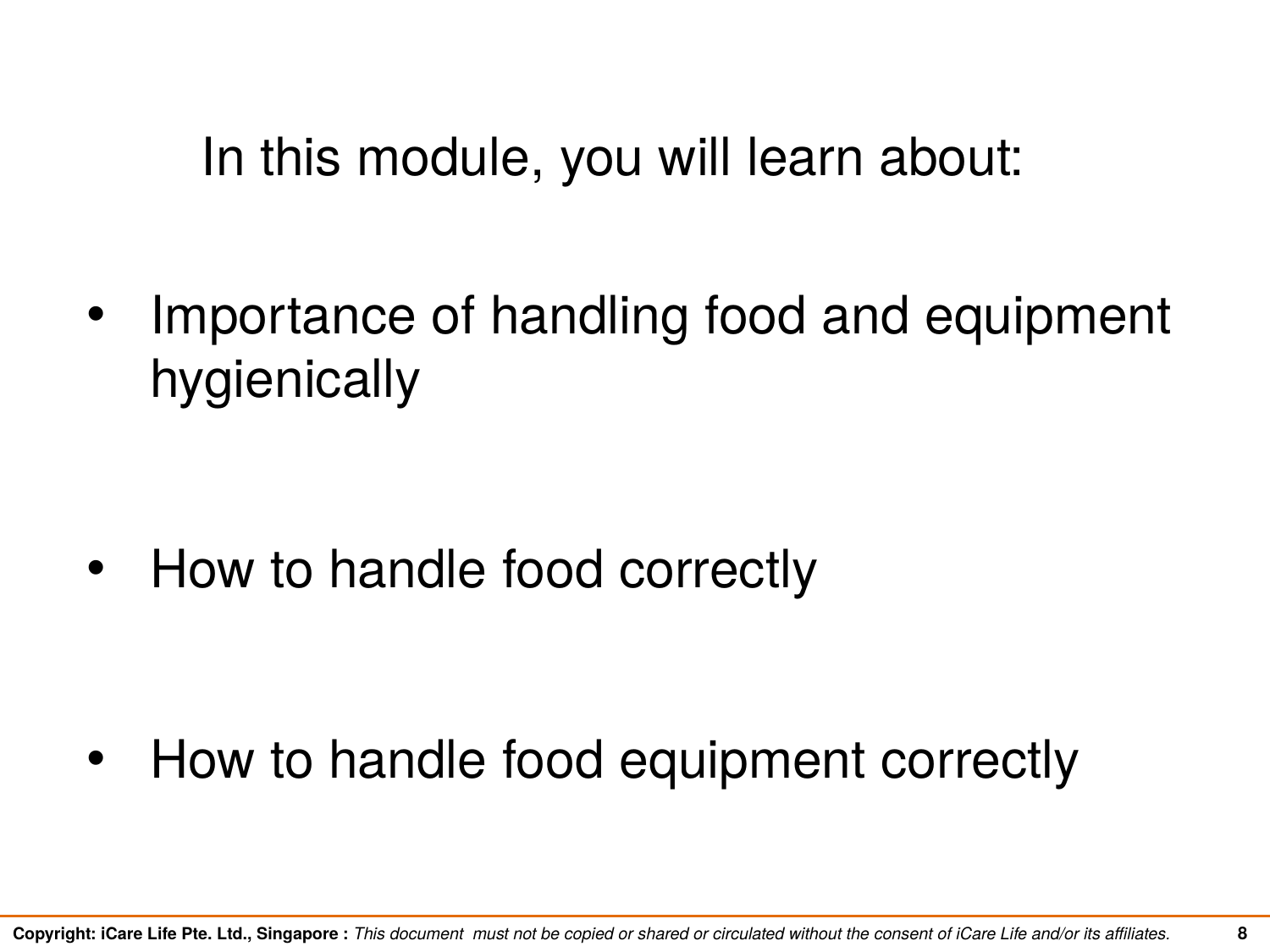

In this module, you will learn about:
Importance of handling food and equipment hygienically

How to handle food correctly

How to handle food equipment correctly
8
Copyright: iCare Life Pte. Ltd., Singapore : This document  must not be copied or shared or circulated without the consent of iCare Life and/or its affiliates.